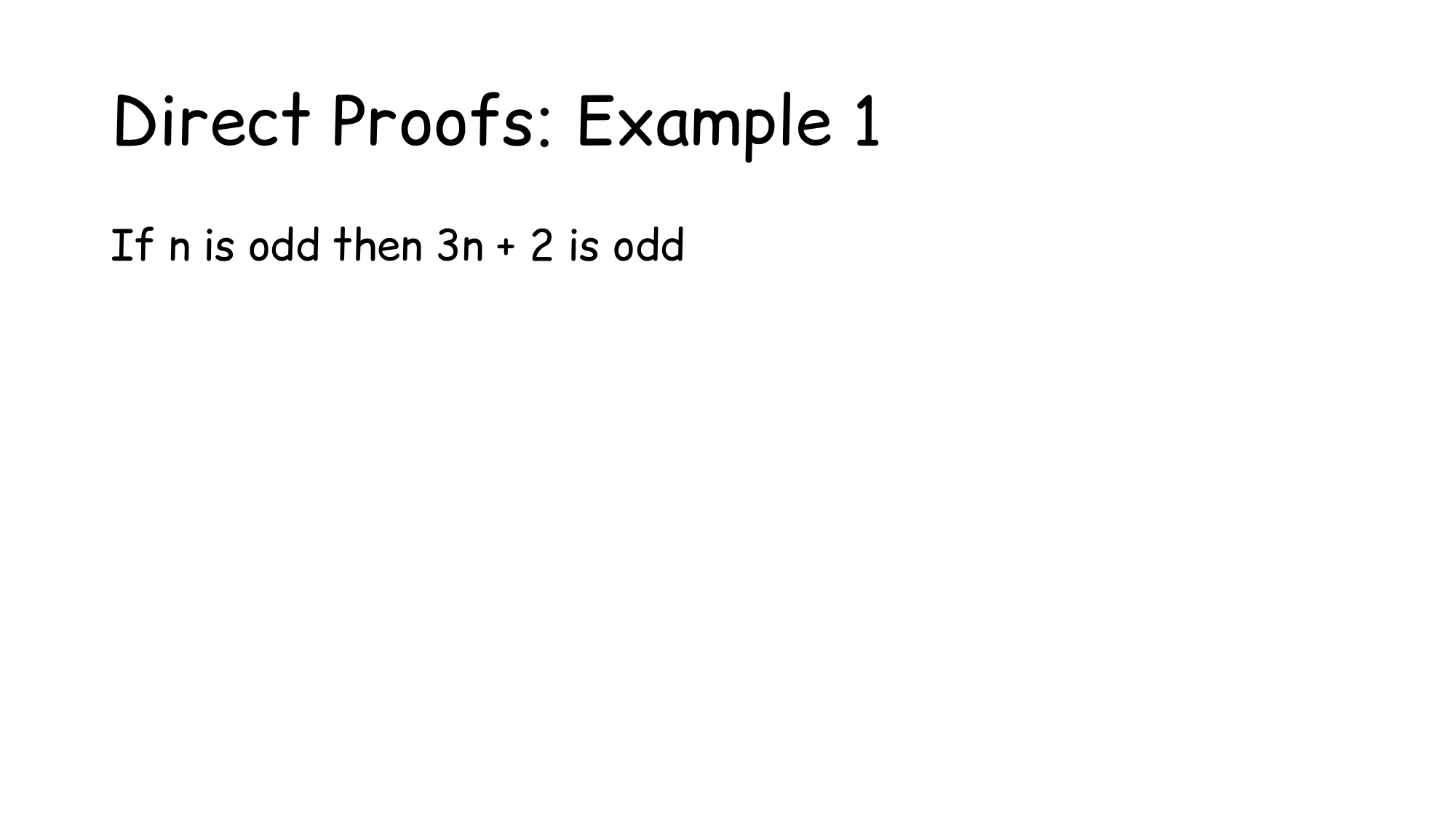

# Direct Proofs: Example 1
If n is odd then 3n + 2 is odd